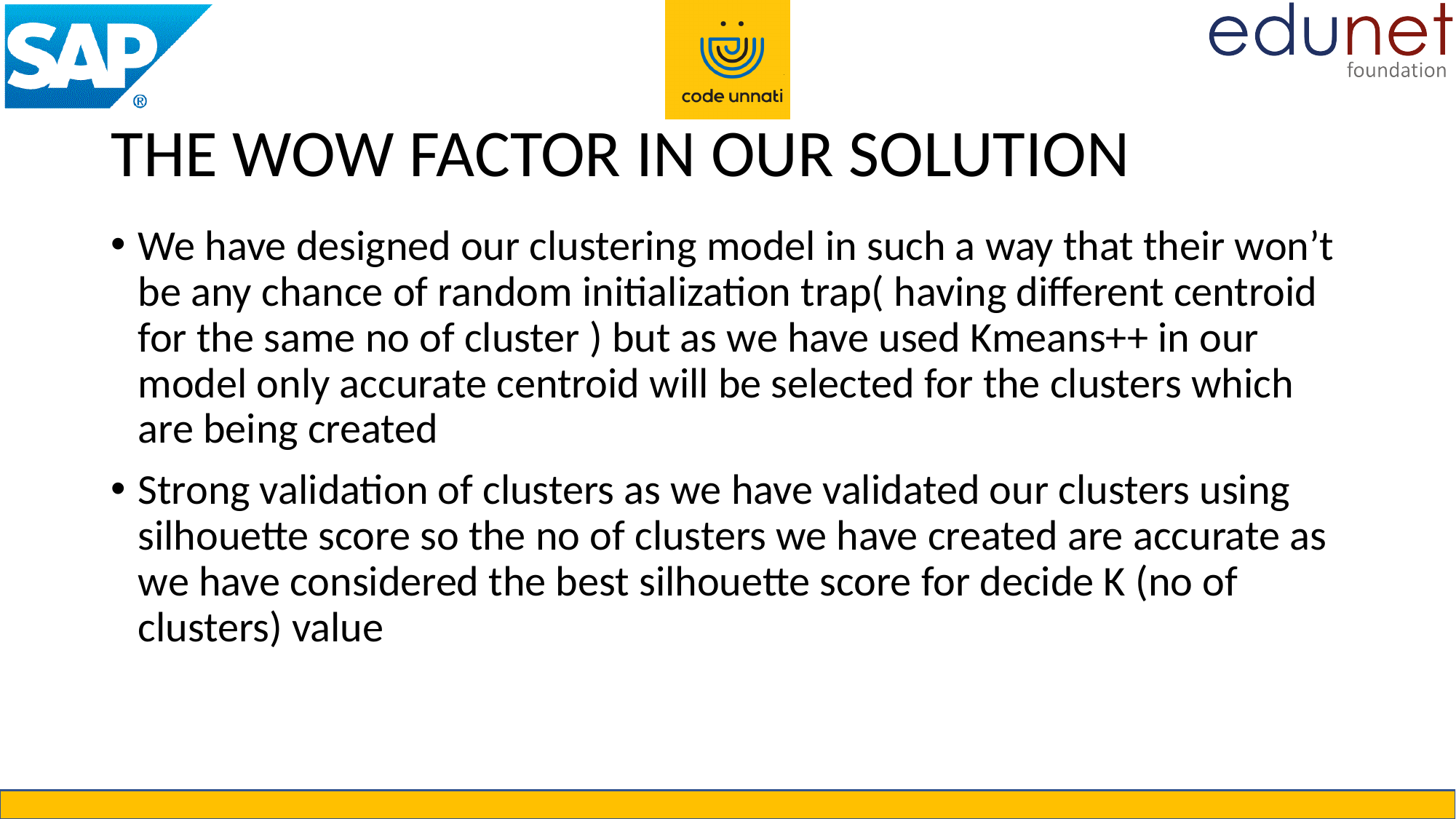

# THE WOW FACTOR IN OUR SOLUTION
We have designed our clustering model in such a way that their won’t be any chance of random initialization trap( having different centroid for the same no of cluster ) but as we have used Kmeans++ in our model only accurate centroid will be selected for the clusters which are being created
Strong validation of clusters as we have validated our clusters using silhouette score so the no of clusters we have created are accurate as we have considered the best silhouette score for decide K (no of clusters) value